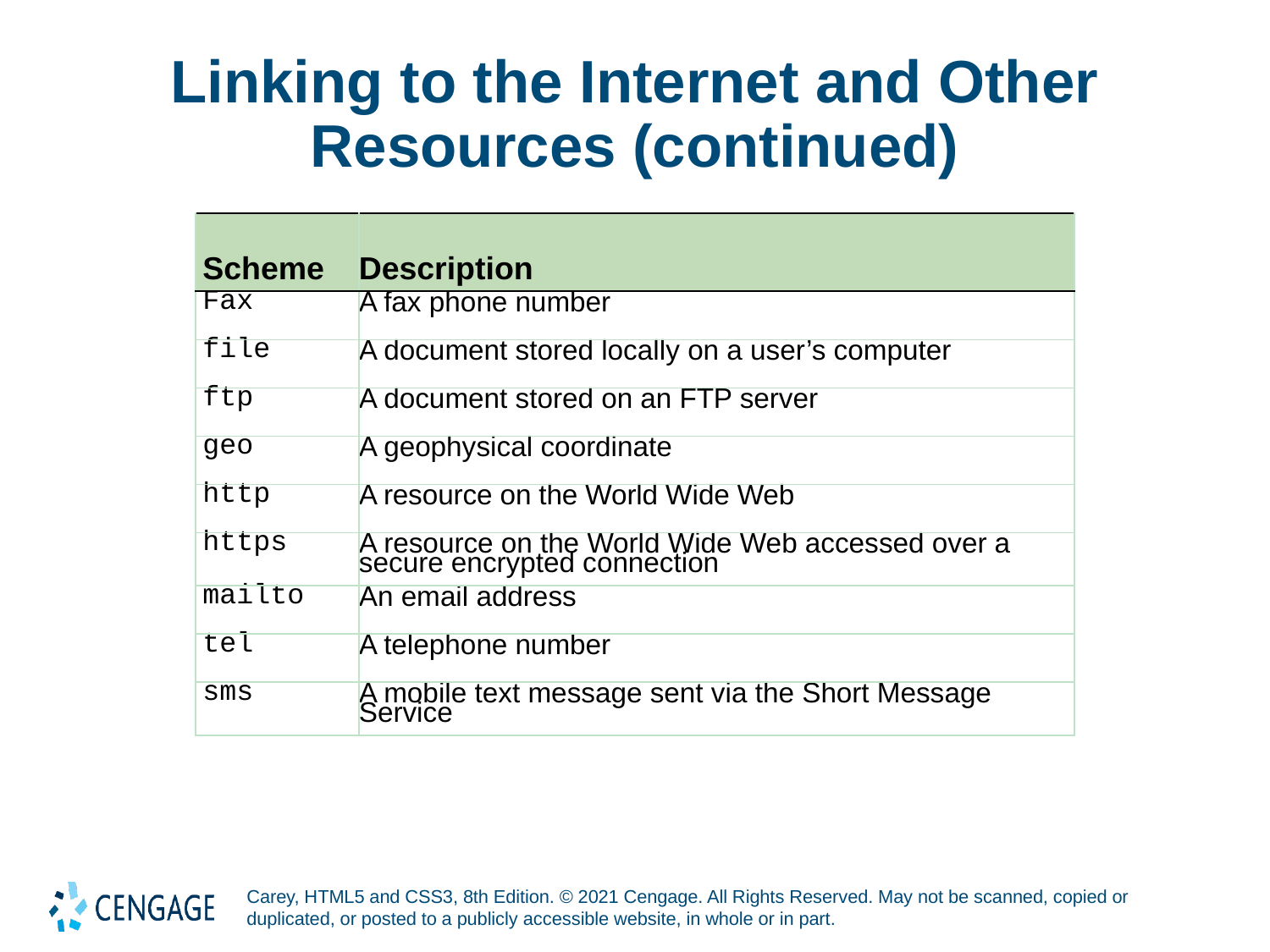

# Linking to the Internet and Other Resources (continued)
| Scheme | Description |
| --- | --- |
| Fax | A fax phone number |
| file | A document stored locally on a user’s computer |
| ftp | A document stored on an FTP server |
| geo | A geophysical coordinate |
| http | A resource on the World Wide Web |
| https | A resource on the World Wide Web accessed over a secure encrypted connection |
| mailto | An email address |
| tel | A telephone number |
| sms | A mobile text message sent via the Short Message Service |